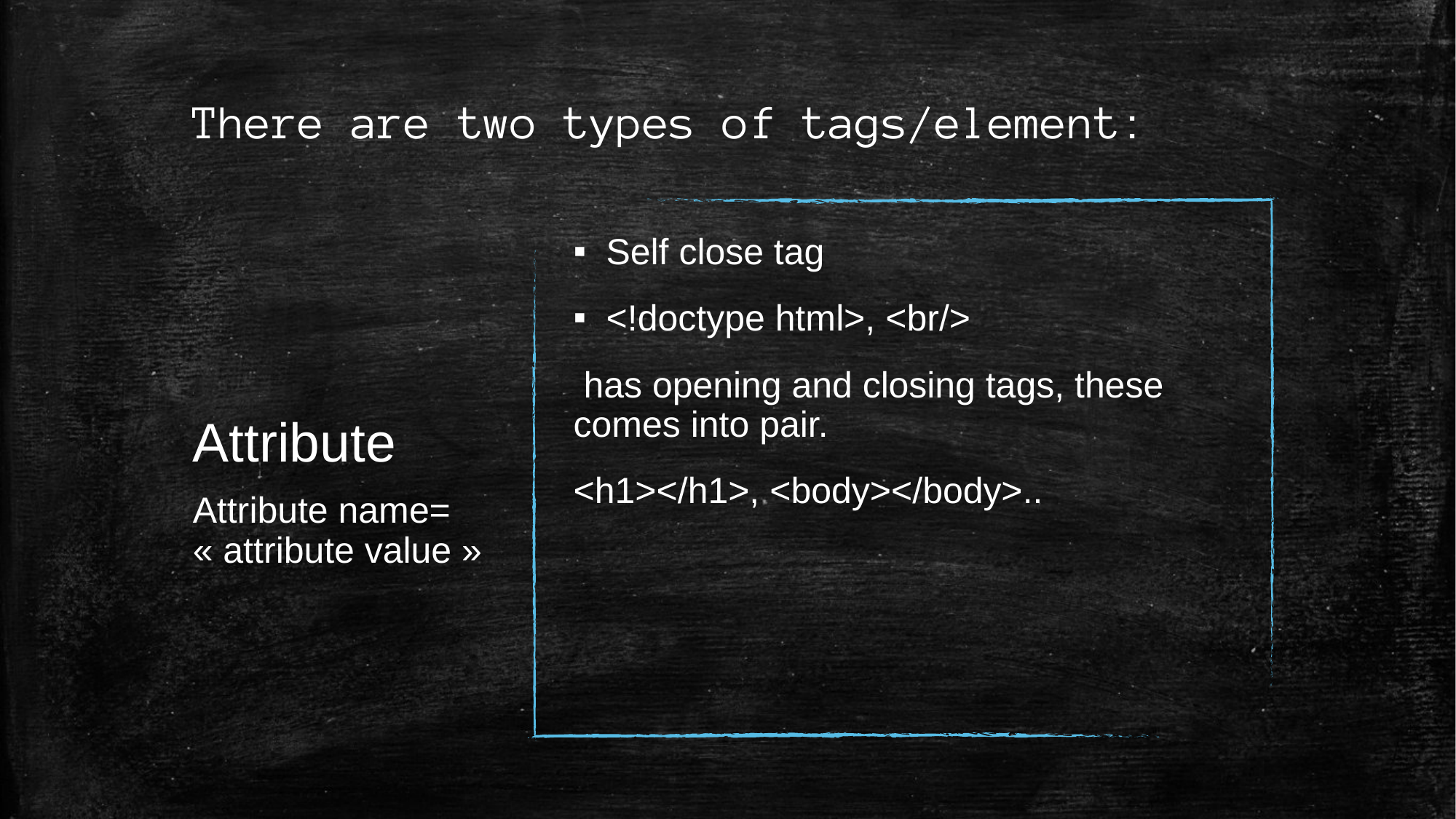

# There are two types of tags/element:
Self close tag
<!doctype html>, <br/>
 has opening and closing tags, these comes into pair.
<h1></h1>, <body></body>..

Attribute
Attribute name= « attribute value »